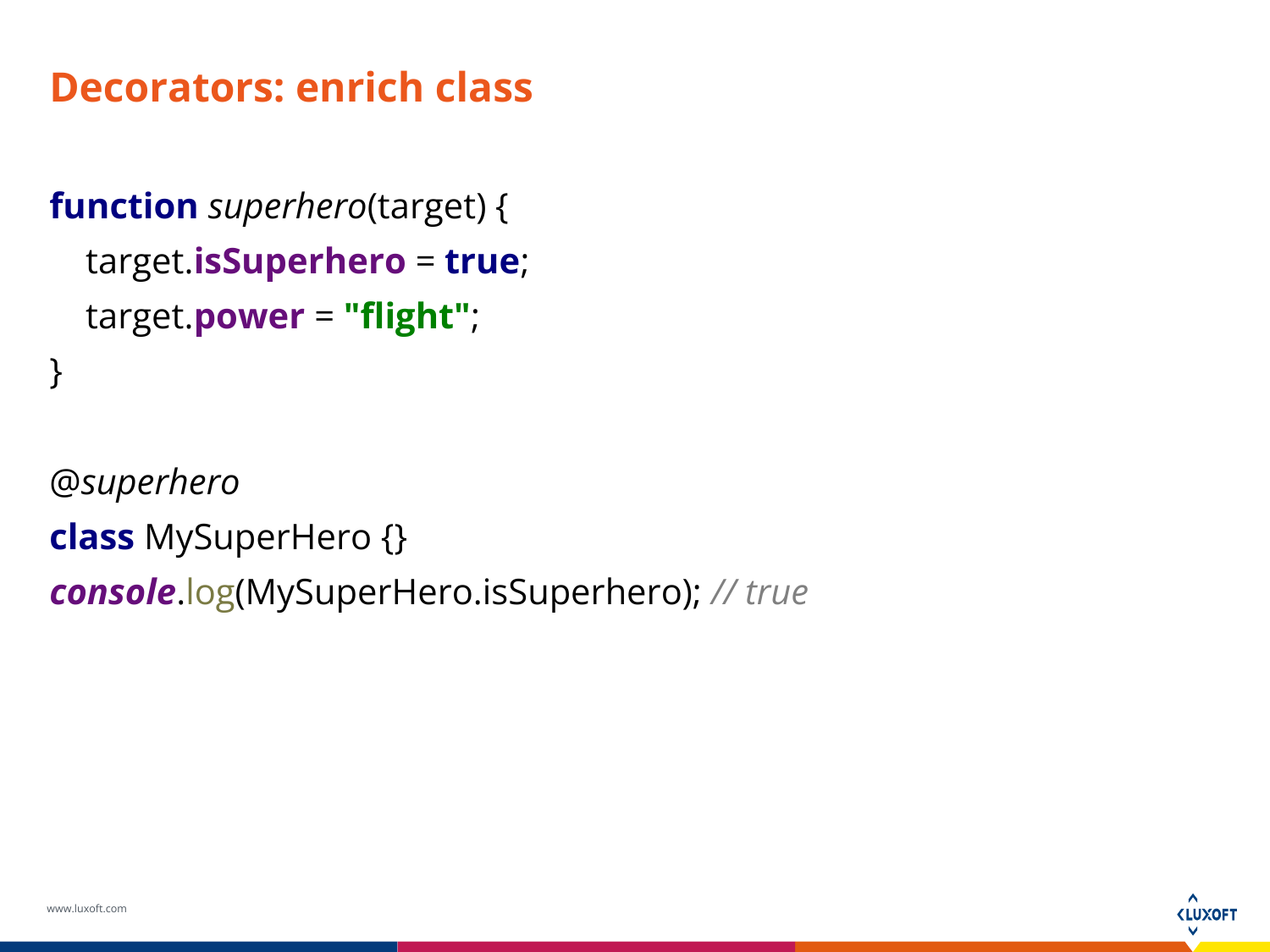

# Decorators: enrich class
function superhero(target) {
    target.isSuperhero = true;
    target.power = "flight";
}
@superhero
class MySuperHero {}
console.log(MySuperHero.isSuperhero); // true